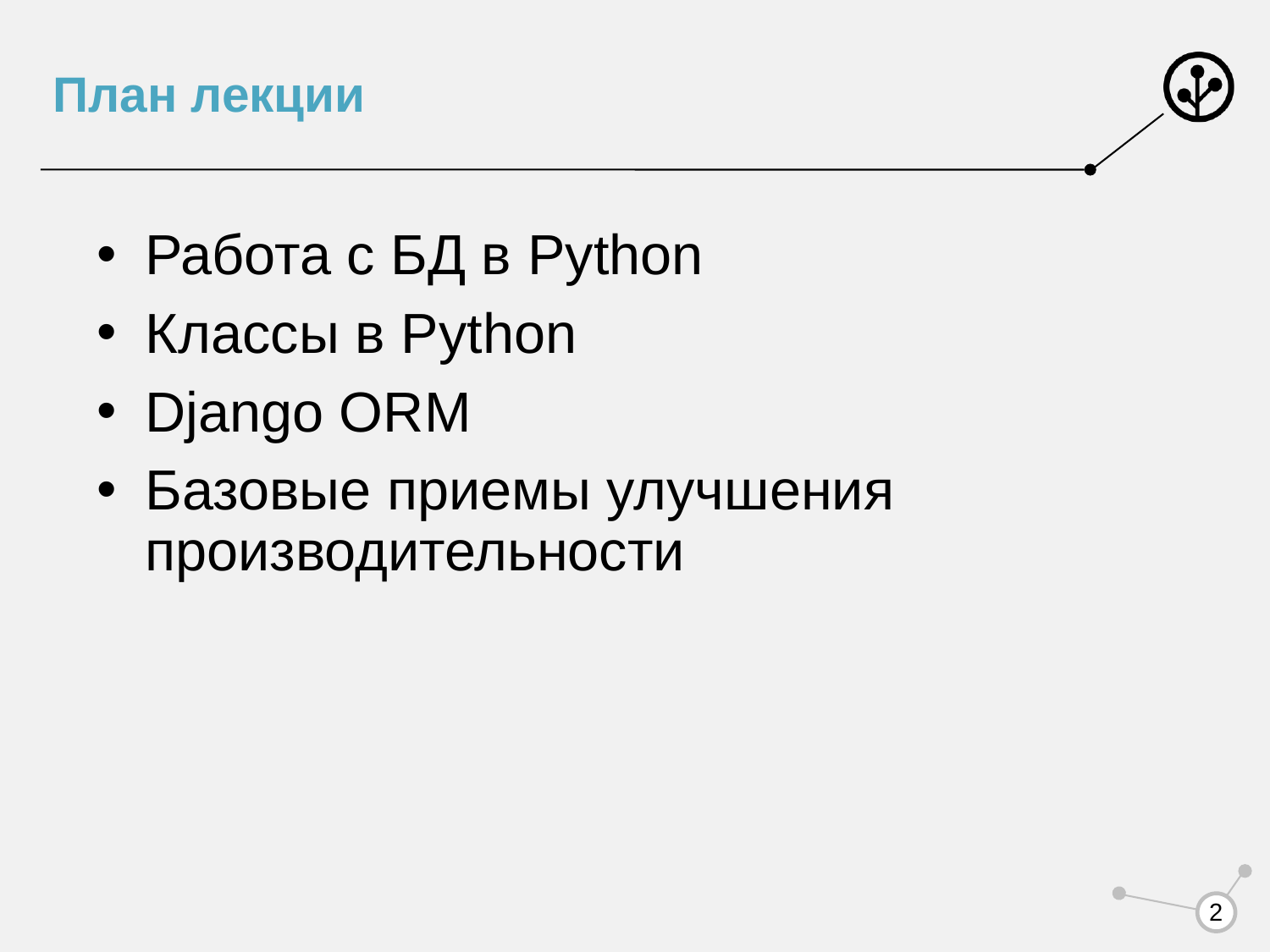

# План лекции
Работа с БД в Python
Классы в Python
Django ORM
Базовые приемы улучшения производительности

2